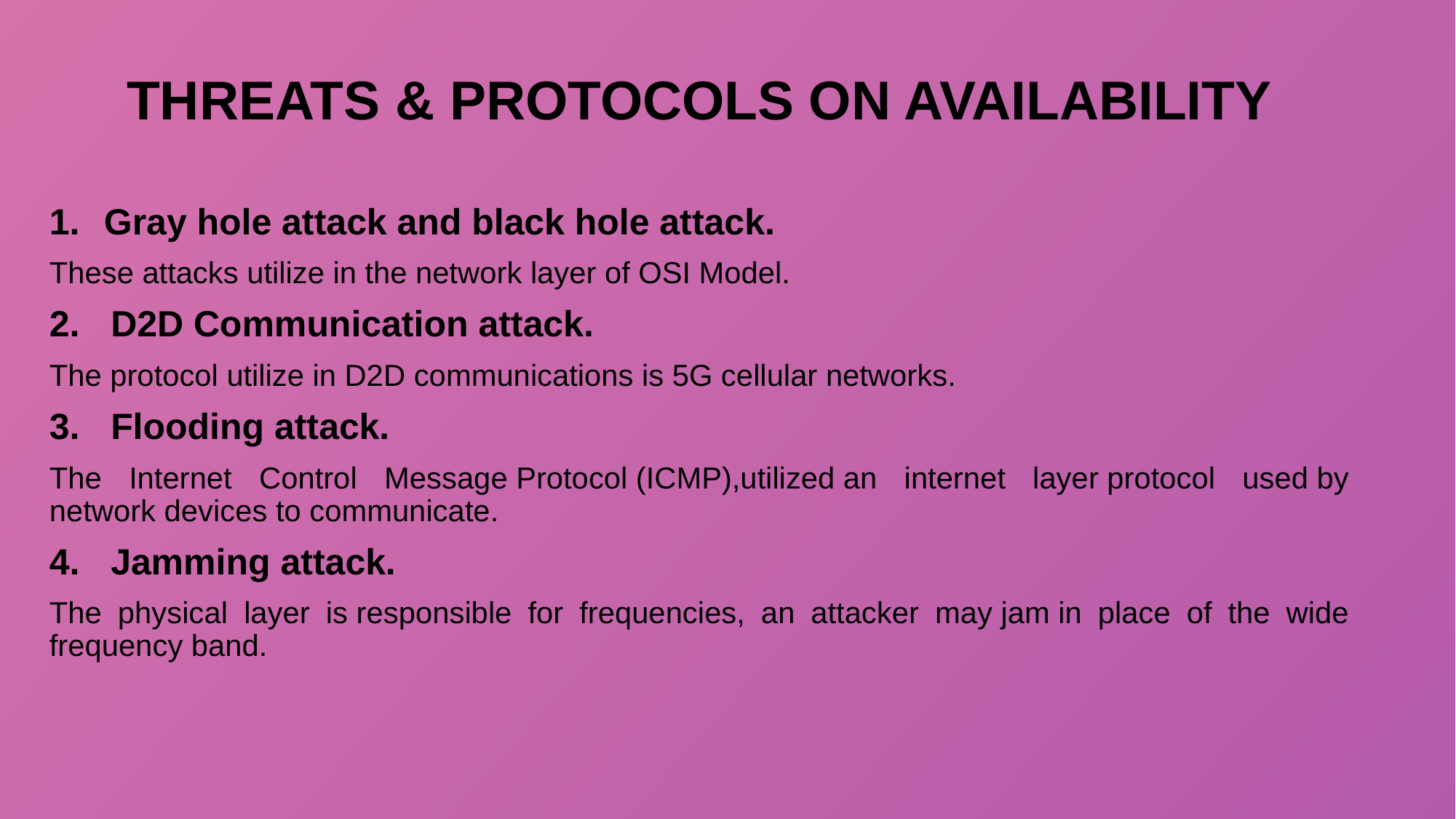

# THREATS & PROTOCOLS ON AVAILABILITY
Gray hole attack and black hole attack.
These attacks utilize in the network layer of OSI Model.
D2D Communication attack.
The protocol utilize in D2D communications is 5G cellular networks.
Flooding attack.
The Internet Control Message Protocol (ICMP),utilized an internet layer protocol used by network devices to communicate.
Jamming attack.
The physical layer is responsible for frequencies, an attacker may jam in place of the wide frequency band.